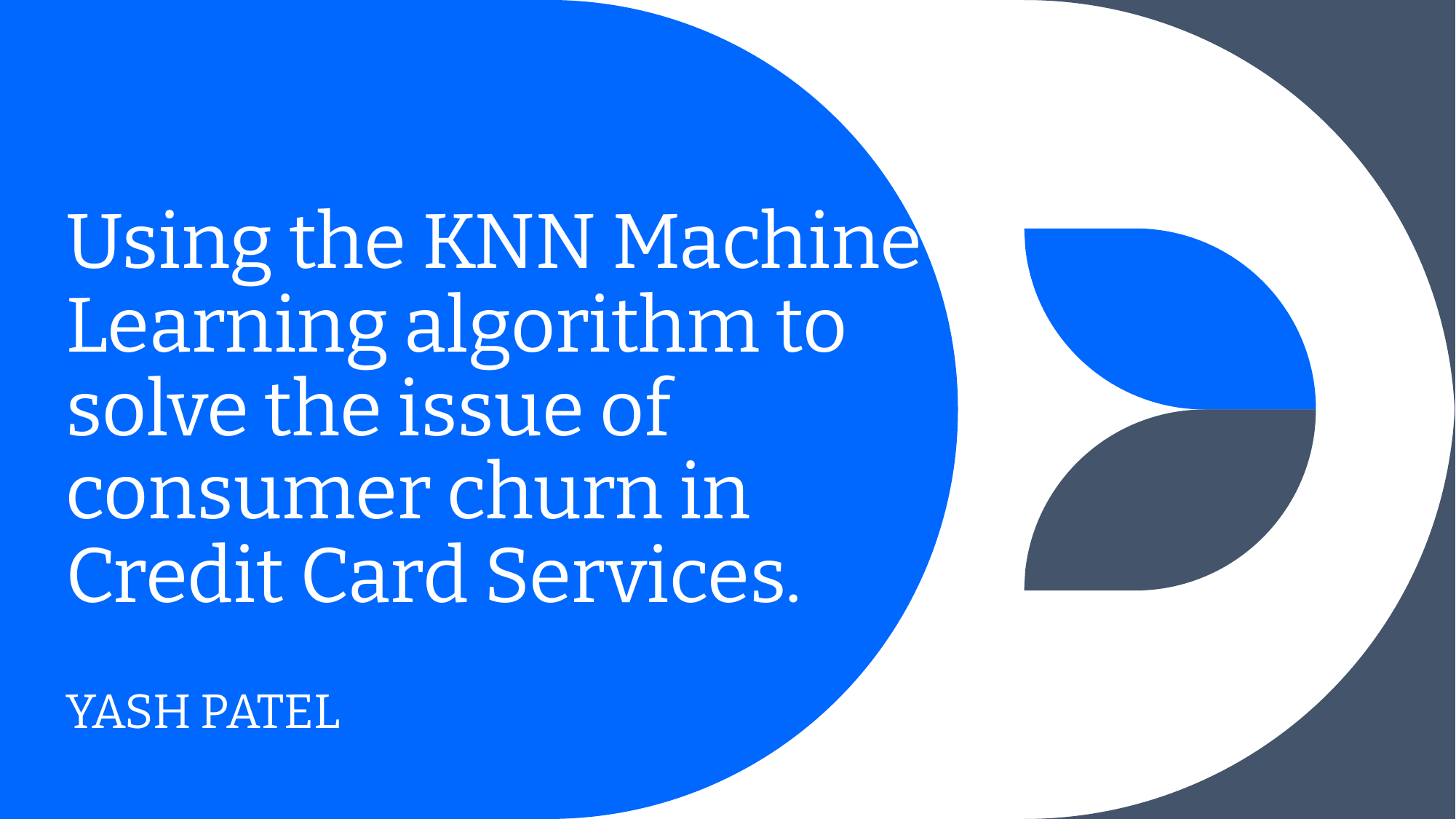

# Using the KNN Machine Learning algorithm to solve the issue of consumer churn in Credit Card Services.
YASH PATEL